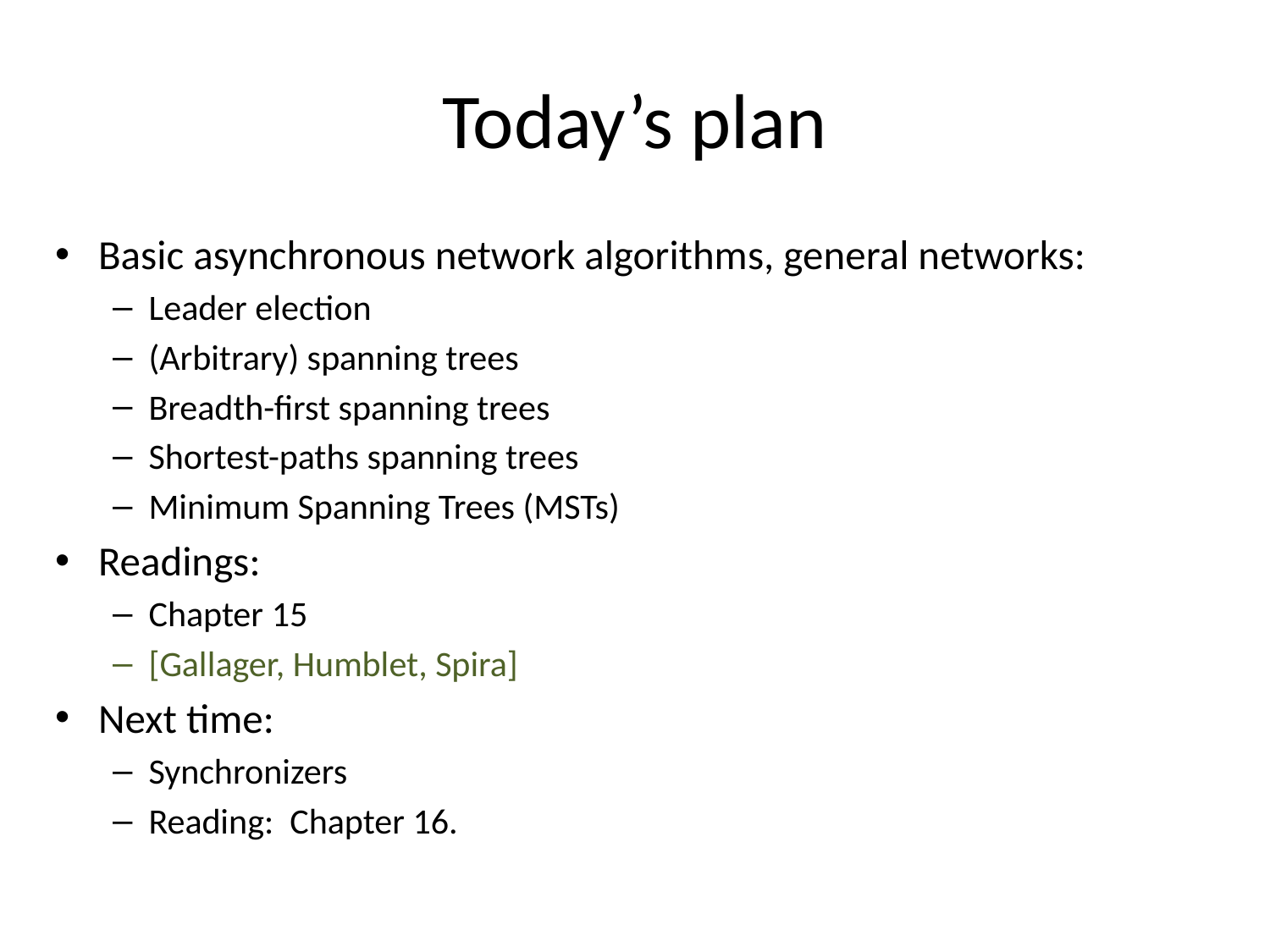

# Today’s plan
Basic asynchronous network algorithms, general networks:
Leader election
(Arbitrary) spanning trees
Breadth-first spanning trees
Shortest-paths spanning trees
Minimum Spanning Trees (MSTs)
Readings:
Chapter 15
[Gallager, Humblet, Spira]
Next time:
Synchronizers
Reading:  Chapter 16.